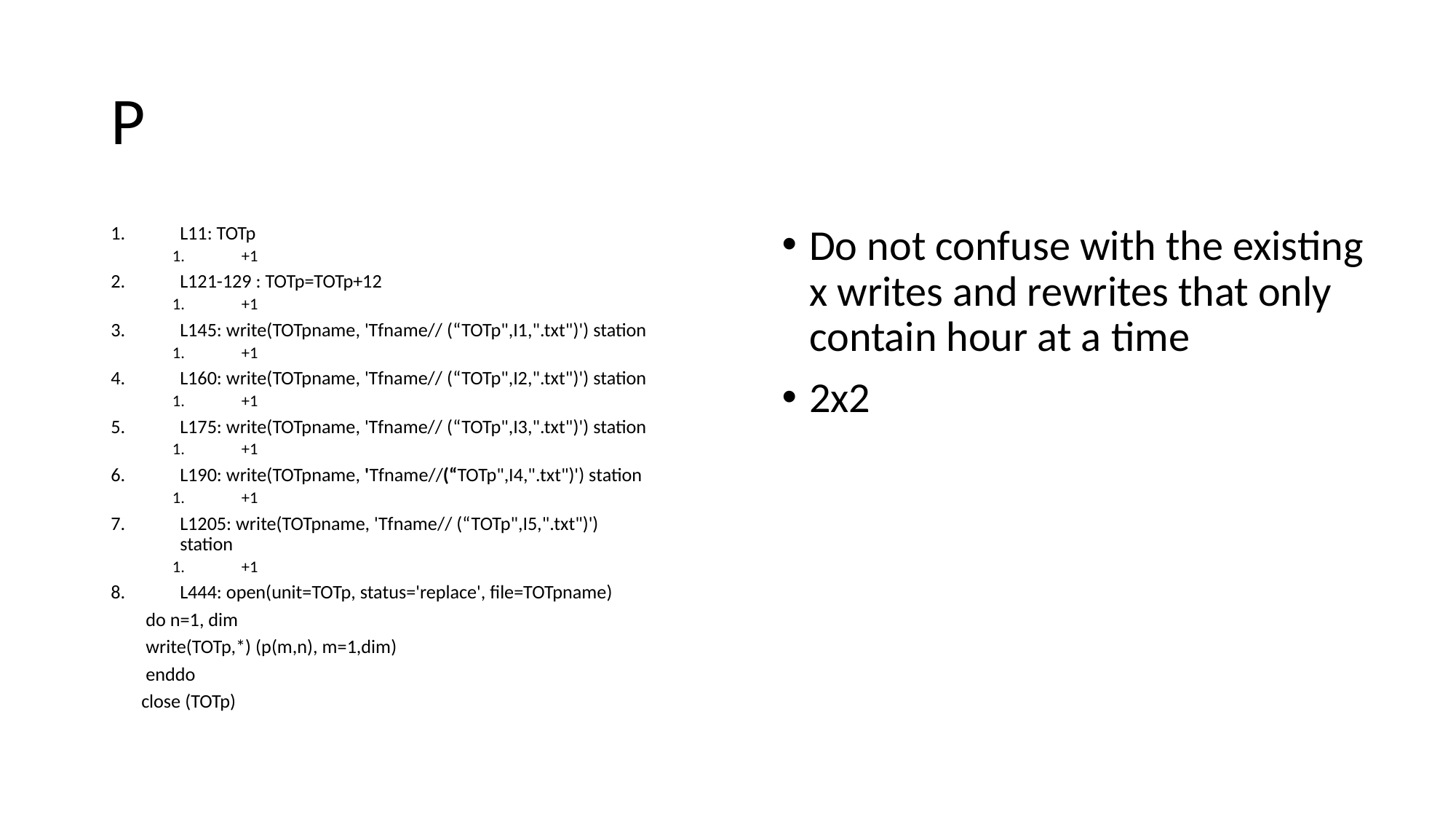

# P
L11: TOTp
+1
L121-129 : TOTp=TOTp+12
+1
L145: write(TOTpname, 'Tfname// (“TOTp",I1,".txt")') station
+1
L160: write(TOTpname, 'Tfname// (“TOTp",I2,".txt")') station
+1
L175: write(TOTpname, 'Tfname// (“TOTp",I3,".txt")') station
+1
L190: write(TOTpname, 'Tfname//(“TOTp",I4,".txt")') station
+1
L1205: write(TOTpname, 'Tfname// (“TOTp",I5,".txt")') station
+1
L444: open(unit=TOTp, status='replace', file=TOTpname)
        do n=1, dim
        write(TOTp,*) (p(m,n), m=1,dim)
        enddo
       close (TOTp)

Do not confuse with the existing x writes and rewrites that only contain hour at a time
2x2